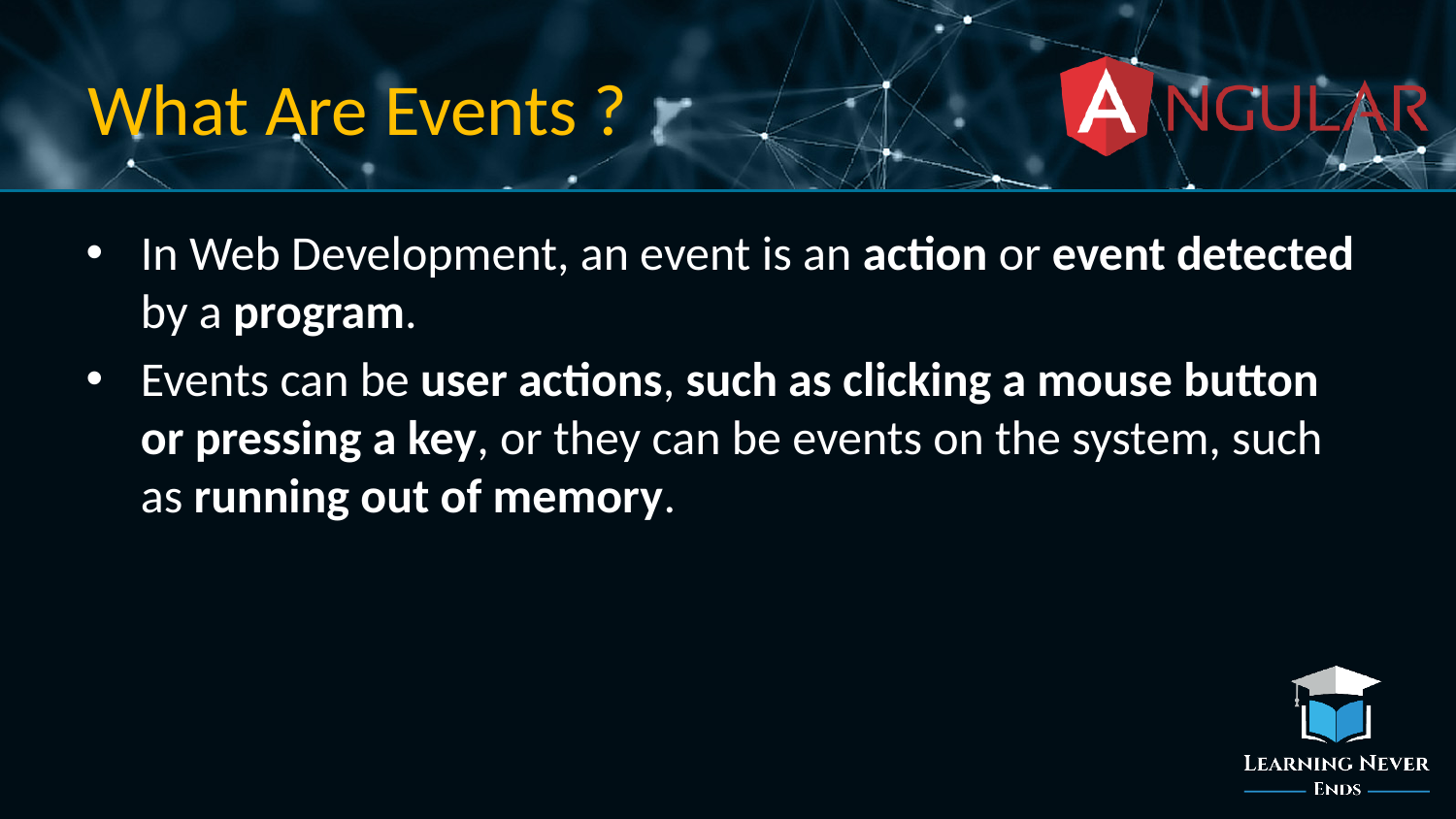

# What Are Events ?
In Web Development, an event is an action or event detected by a program.
Events can be user actions, such as clicking a mouse button or pressing a key, or they can be events on the system, such as running out of memory.